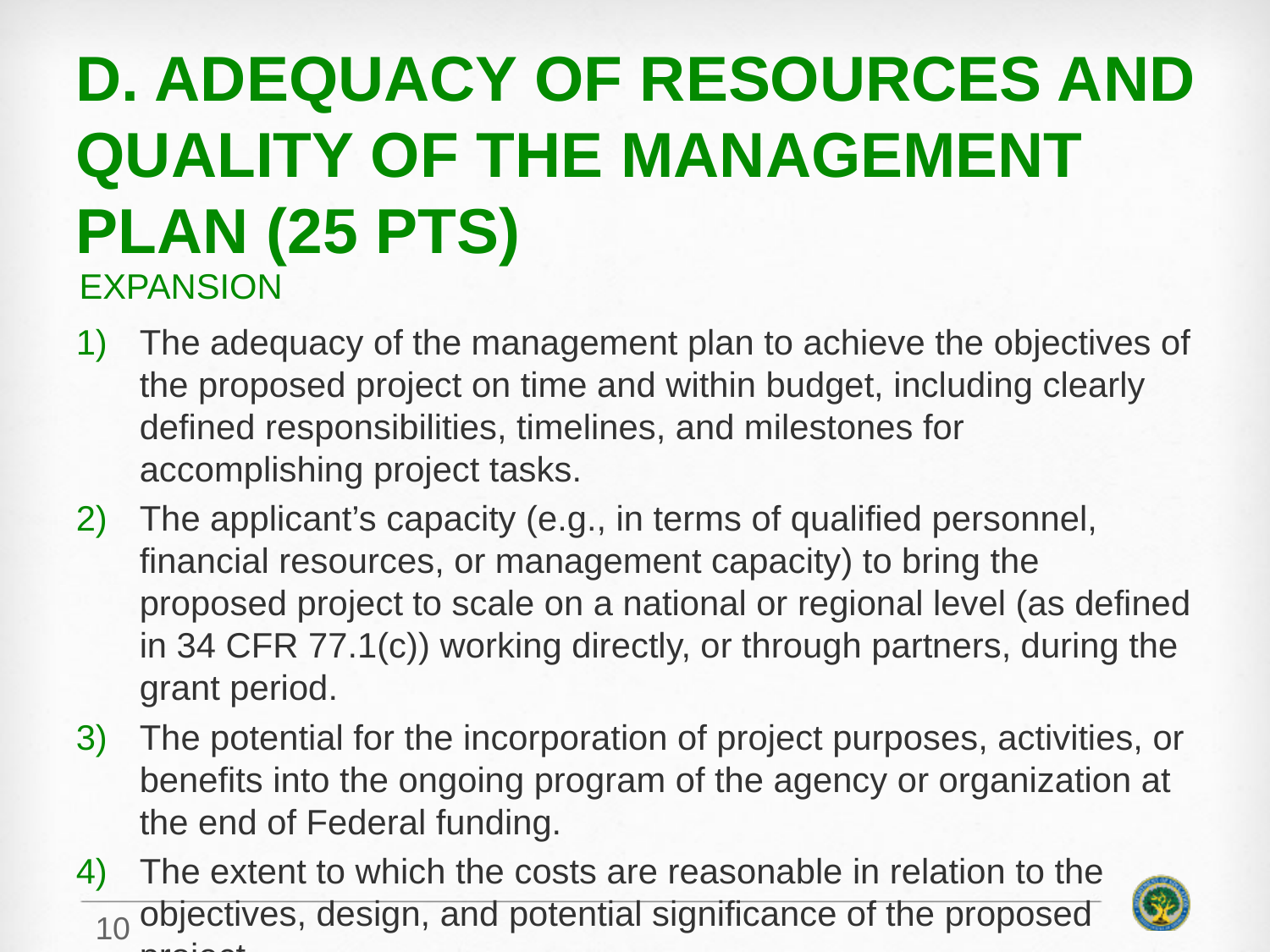

# D. Adequacy of Resources and Quality of The Management Plan (25 pts)
Expansion
The adequacy of the management plan to achieve the objectives of the proposed project on time and within budget, including clearly defined responsibilities, timelines, and milestones for accomplishing project tasks.
The applicant’s capacity (e.g., in terms of qualified personnel, financial resources, or management capacity) to bring the proposed project to scale on a national or regional level (as defined in 34 CFR 77.1(c)) working directly, or through partners, during the grant period.
The potential for the incorporation of project purposes, activities, or benefits into the ongoing program of the agency or organization at the end of Federal funding.
The extent to which the costs are reasonable in relation to the objectives, design, and potential significance of the proposed project.
10